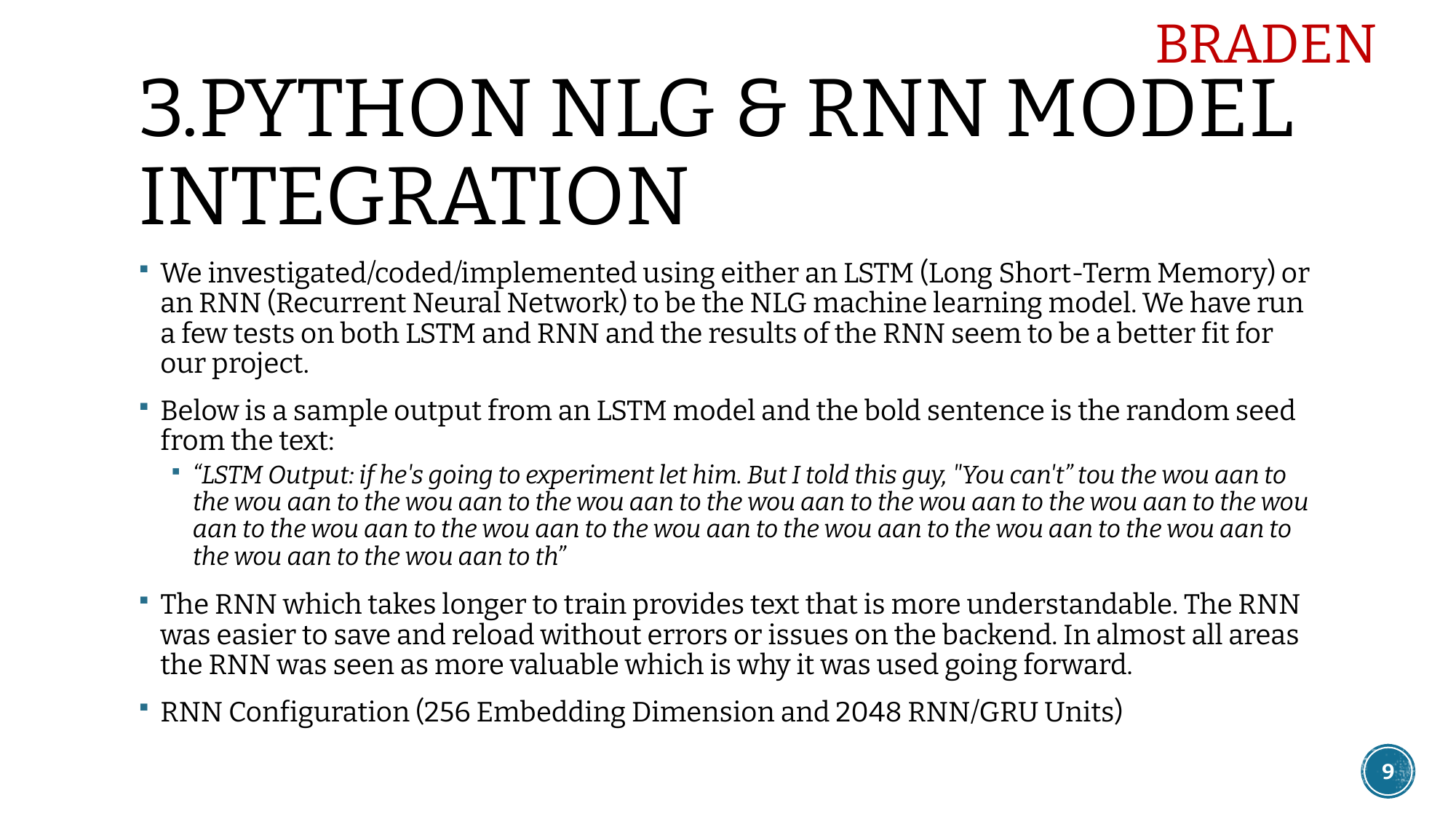

BRADEN
# 3.PYTHON NLG & RNN MODEL INTEGRATION
We investigated/coded/implemented using either an LSTM (Long Short-Term Memory) or an RNN (Recurrent Neural Network) to be the NLG machine learning model. We have run a few tests on both LSTM and RNN and the results of the RNN seem to be a better fit for our project.
Below is a sample output from an LSTM model and the bold sentence is the random seed from the text:
“LSTM Output: if he's going to experiment let him. But I told this guy, "You can't” tou the wou aan to the wou aan to the wou aan to the wou aan to the wou aan to the wou aan to the wou aan to the wou aan to the wou aan to the wou aan to the wou aan to the wou aan to the wou aan to the wou aan to the wou aan to the wou aan to th”
The RNN which takes longer to train provides text that is more understandable. The RNN was easier to save and reload without errors or issues on the backend. In almost all areas the RNN was seen as more valuable which is why it was used going forward.
RNN Configuration (256 Embedding Dimension and 2048 RNN/GRU Units)
9